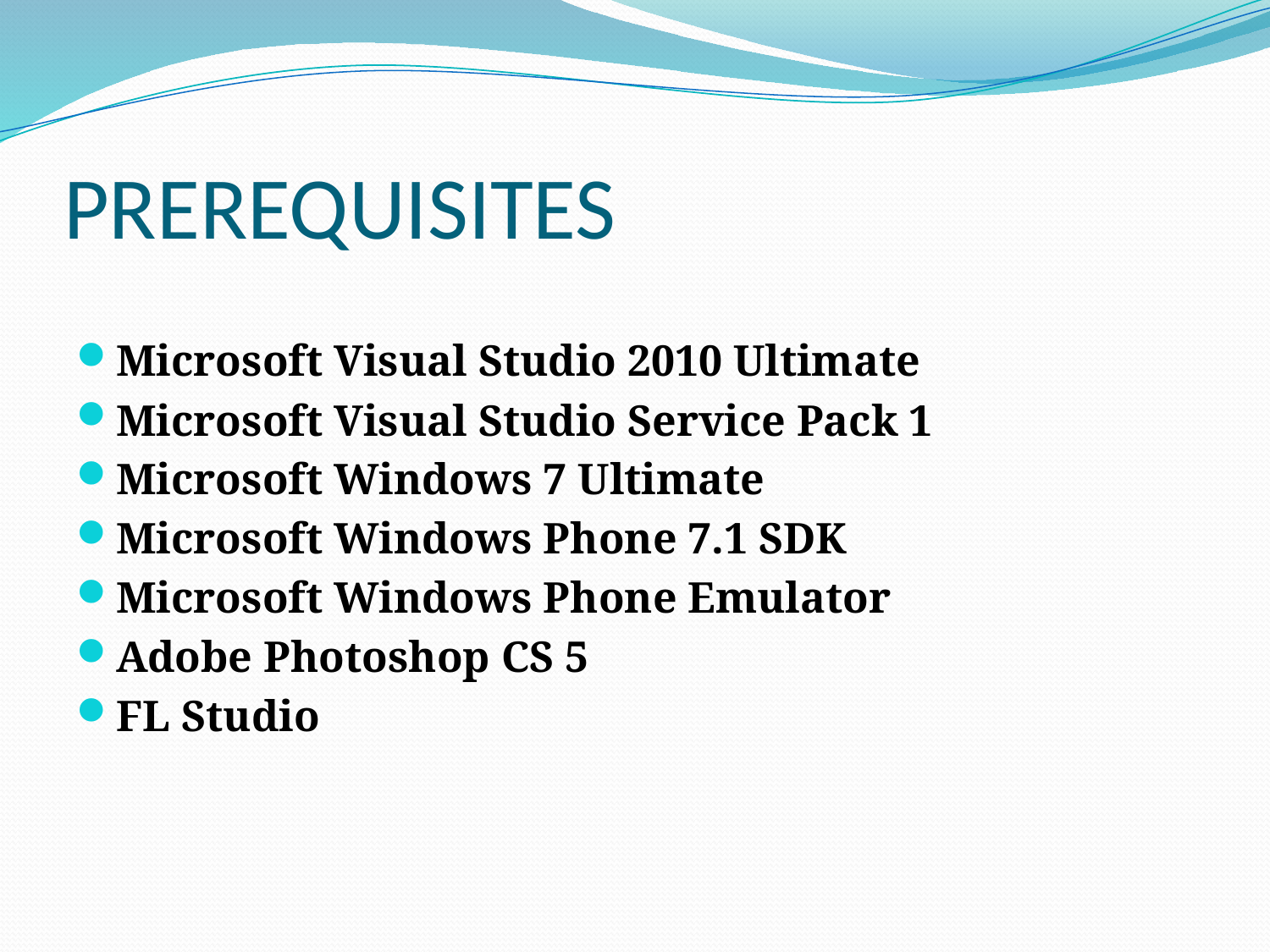

# PREREQUISITES

Microsoft Visual Studio 2010 Ultimate
Microsoft Visual Studio Service Pack 1
Microsoft Windows 7 Ultimate
Microsoft Windows Phone 7.1 SDK
Microsoft Windows Phone Emulator
Adobe Photoshop CS 5
FL Studio